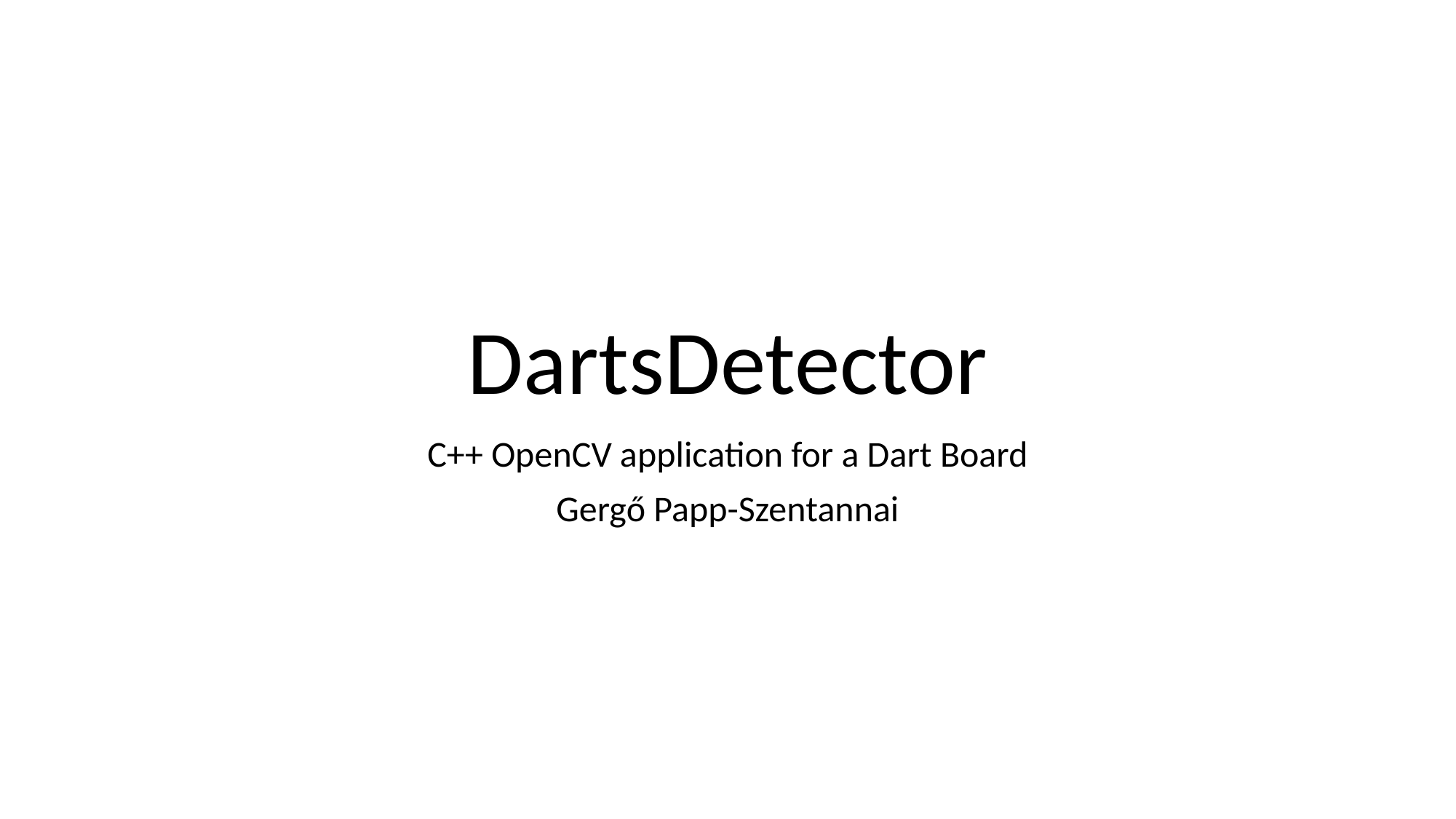

# DartsDetector
C++ OpenCV application for a Dart Board
Gergő Papp-Szentannai